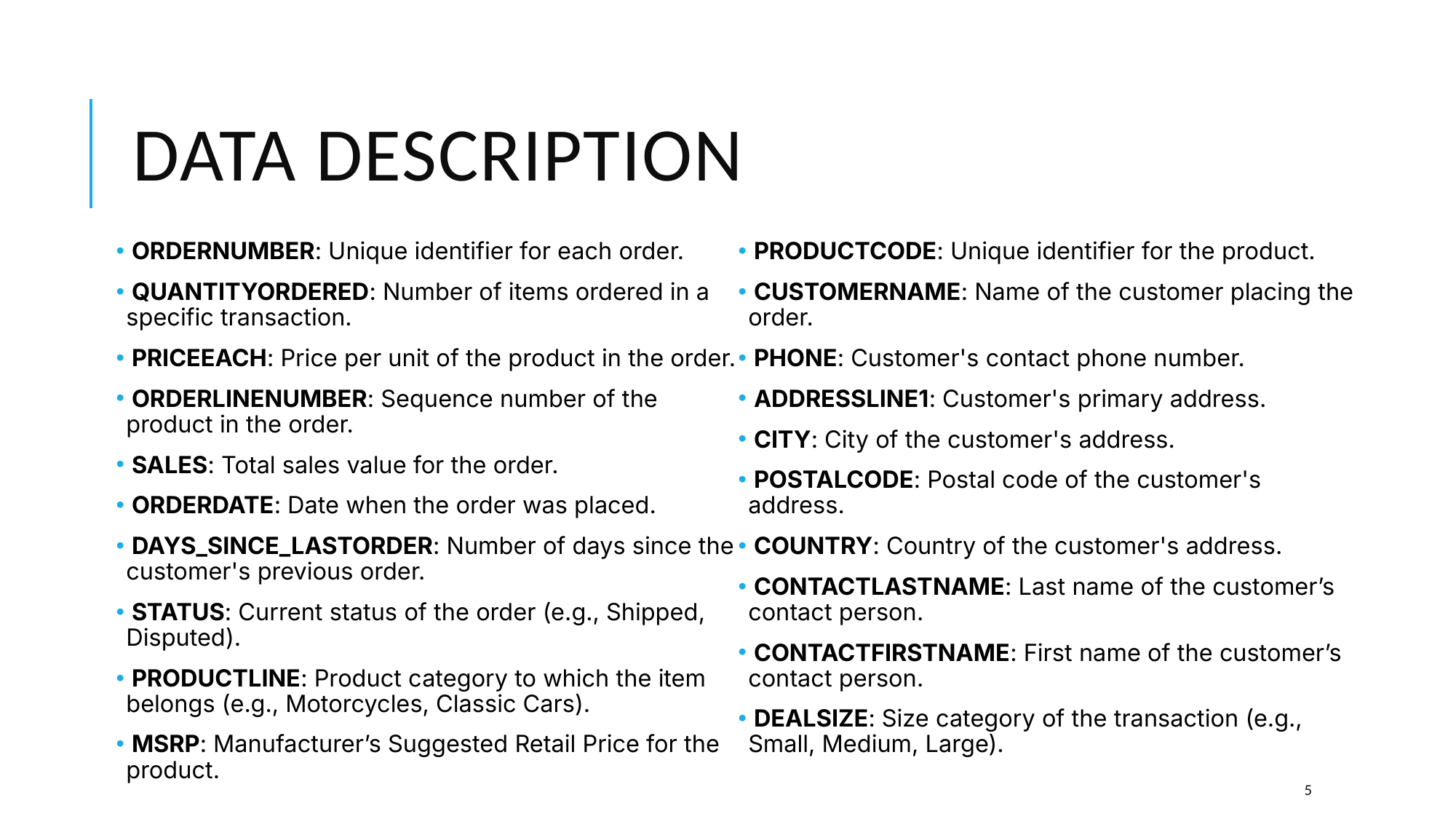

# Data Description
 ORDERNUMBER: Unique identifier for each order.
 QUANTITYORDERED: Number of items ordered in a specific transaction.
 PRICEEACH: Price per unit of the product in the order.
 ORDERLINENUMBER: Sequence number of the product in the order.
 SALES: Total sales value for the order.
 ORDERDATE: Date when the order was placed.
 DAYS_SINCE_LASTORDER: Number of days since the customer's previous order.
 STATUS: Current status of the order (e.g., Shipped, Disputed).
 PRODUCTLINE: Product category to which the item belongs (e.g., Motorcycles, Classic Cars).
 MSRP: Manufacturer’s Suggested Retail Price for the product.
 PRODUCTCODE: Unique identifier for the product.
 CUSTOMERNAME: Name of the customer placing the order.
 PHONE: Customer's contact phone number.
 ADDRESSLINE1: Customer's primary address.
 CITY: City of the customer's address.
 POSTALCODE: Postal code of the customer's address.
 COUNTRY: Country of the customer's address.
 CONTACTLASTNAME: Last name of the customer’s contact person.
 CONTACTFIRSTNAME: First name of the customer’s contact person.
 DEALSIZE: Size category of the transaction (e.g., Small, Medium, Large).
5